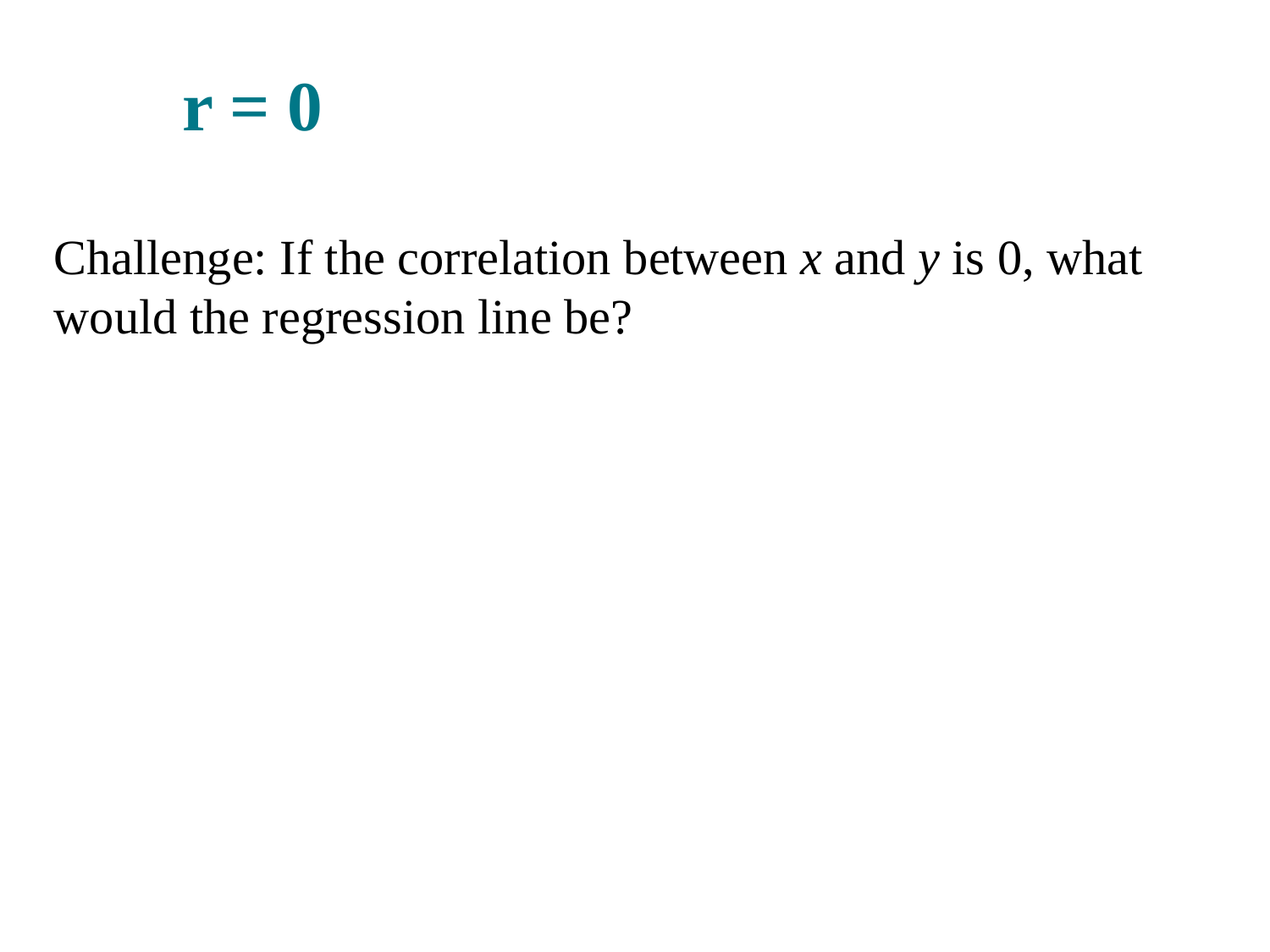

# r = 0
Challenge: If the correlation between x and y is 0, what  would the regression line be?